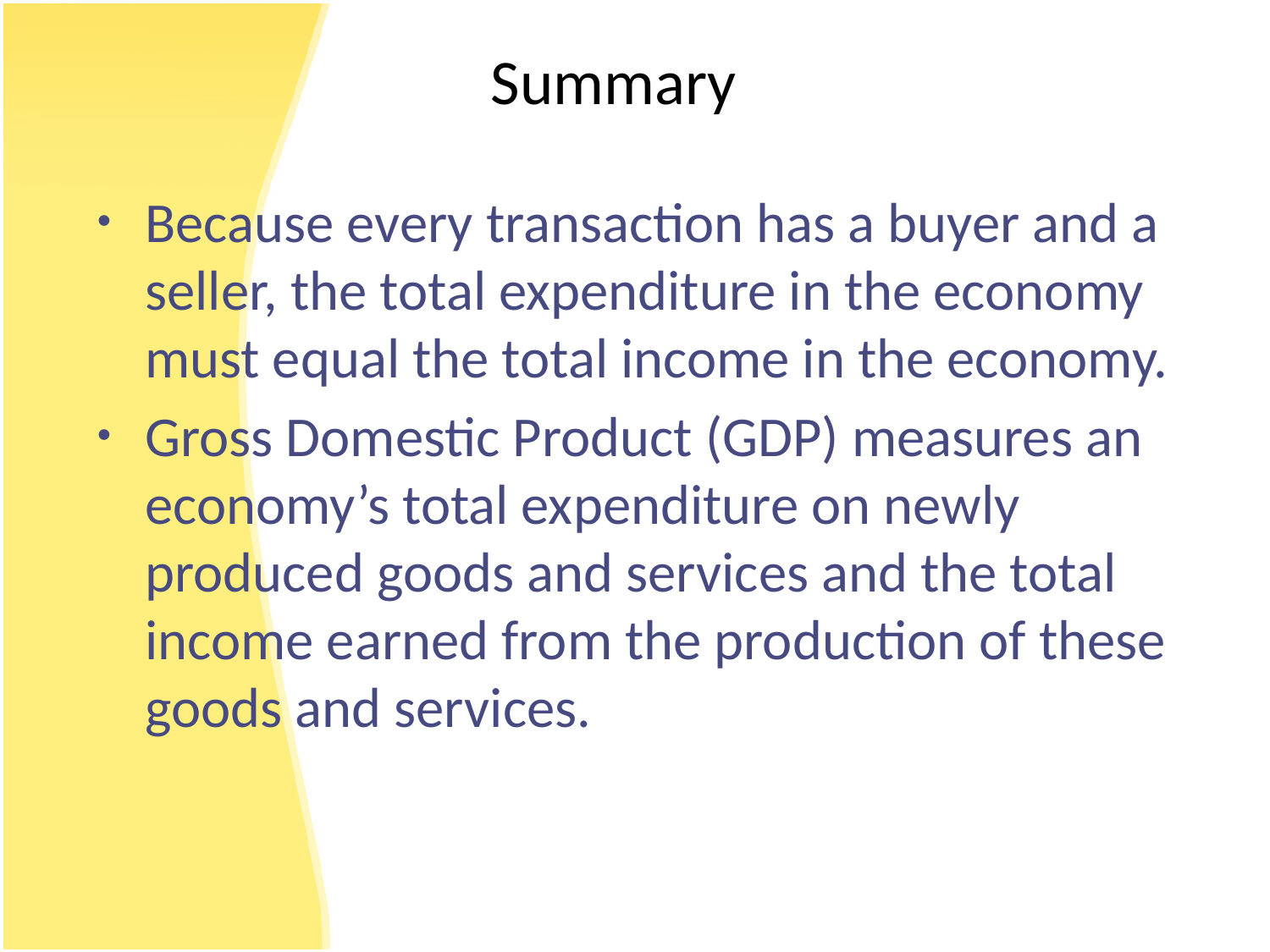

# Summary
Because every transaction has a buyer and a seller, the total expenditure in the economy must equal the total income in the economy.
Gross Domestic Product (GDP) measures an economy’s total expenditure on newly produced goods and services and the total income earned from the production of these goods and services.